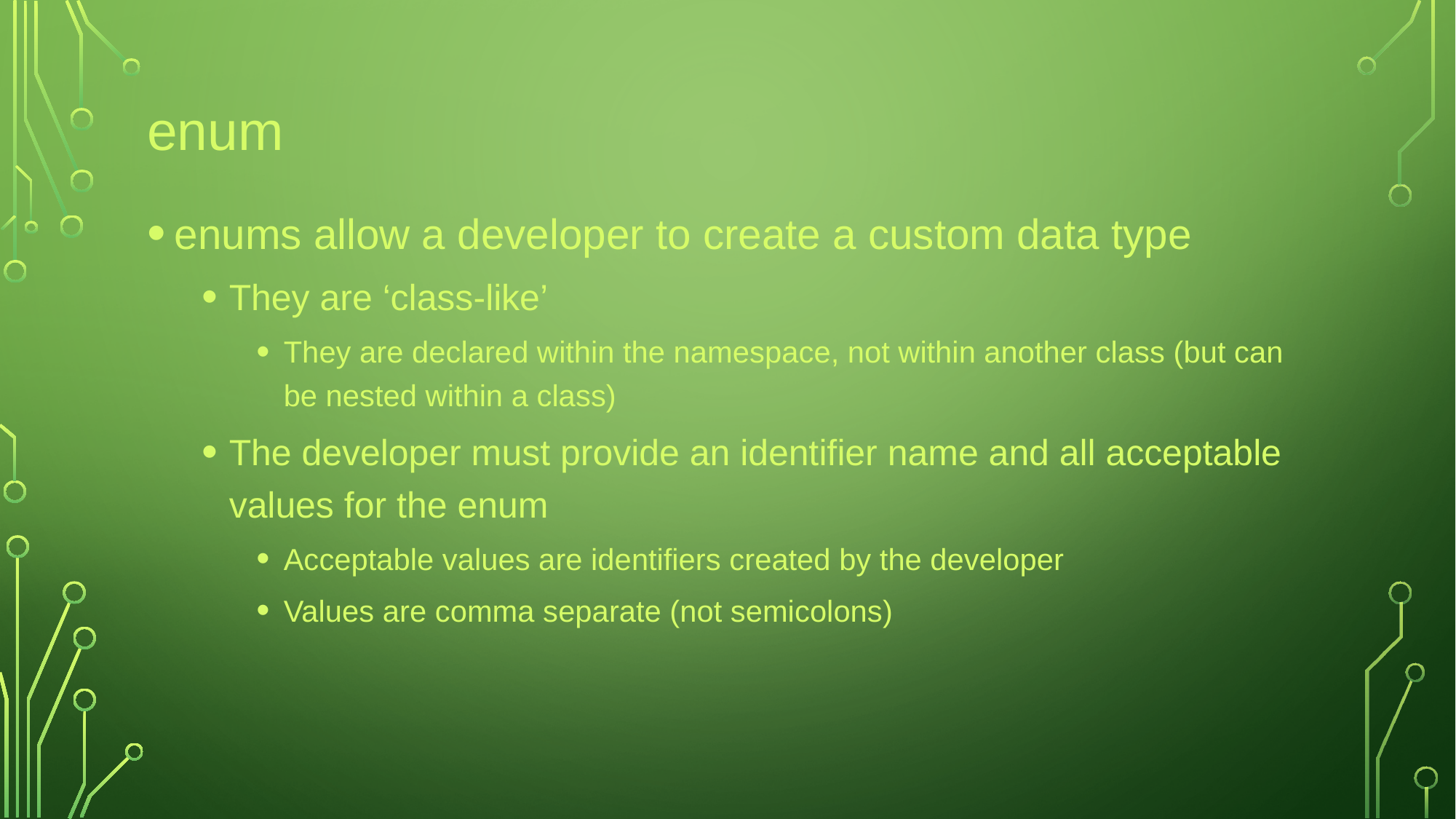

# enum
enums allow a developer to create a custom data type
They are ‘class-like’
They are declared within the namespace, not within another class (but can be nested within a class)
The developer must provide an identifier name and all acceptable values for the enum
Acceptable values are identifiers created by the developer
Values are comma separate (not semicolons)